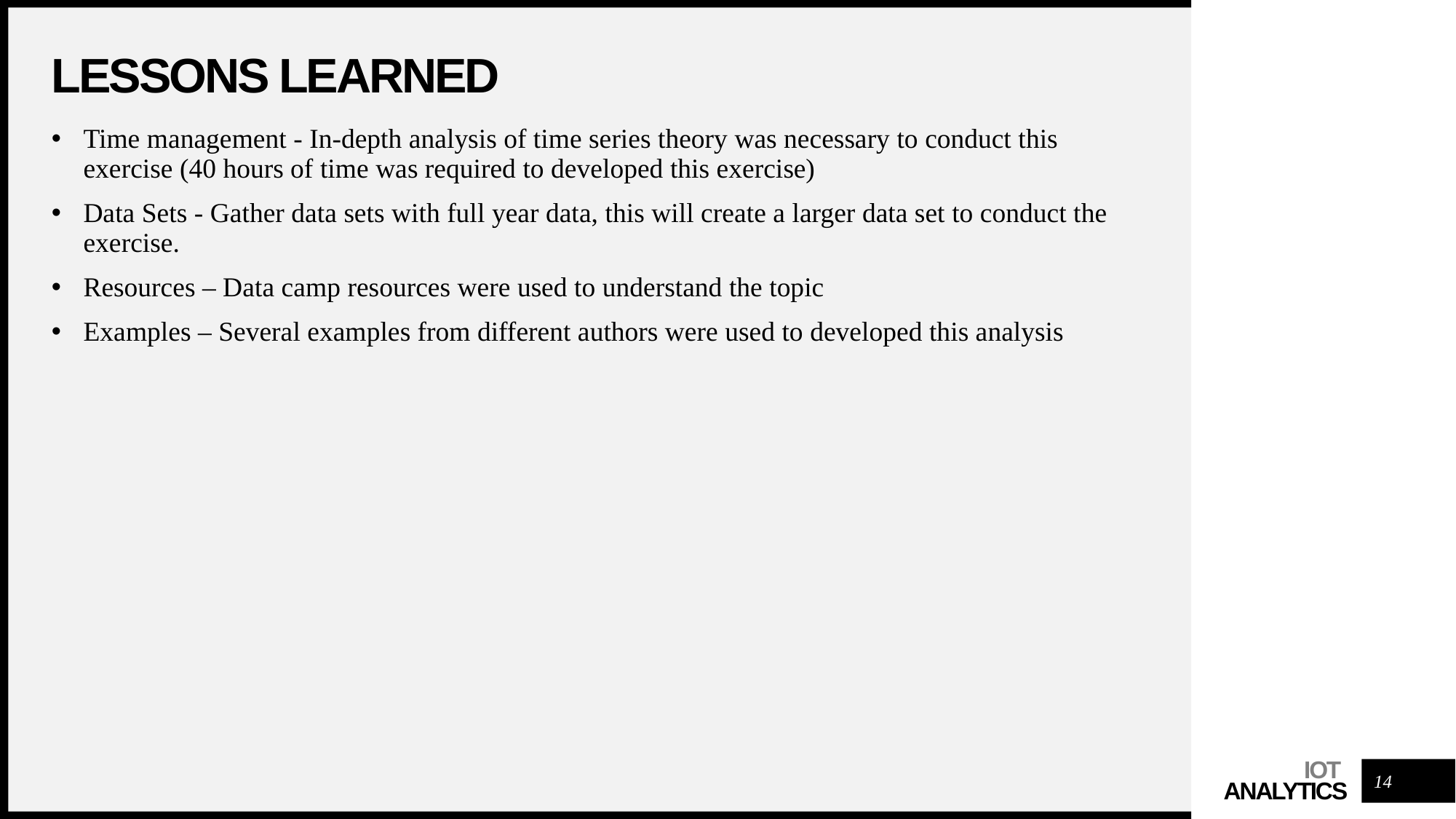

# Lessons learned
Time management - In-depth analysis of time series theory was necessary to conduct this exercise (40 hours of time was required to developed this exercise)
Data Sets - Gather data sets with full year data, this will create a larger data set to conduct the exercise.
Resources – Data camp resources were used to understand the topic
Examples – Several examples from different authors were used to developed this analysis

14